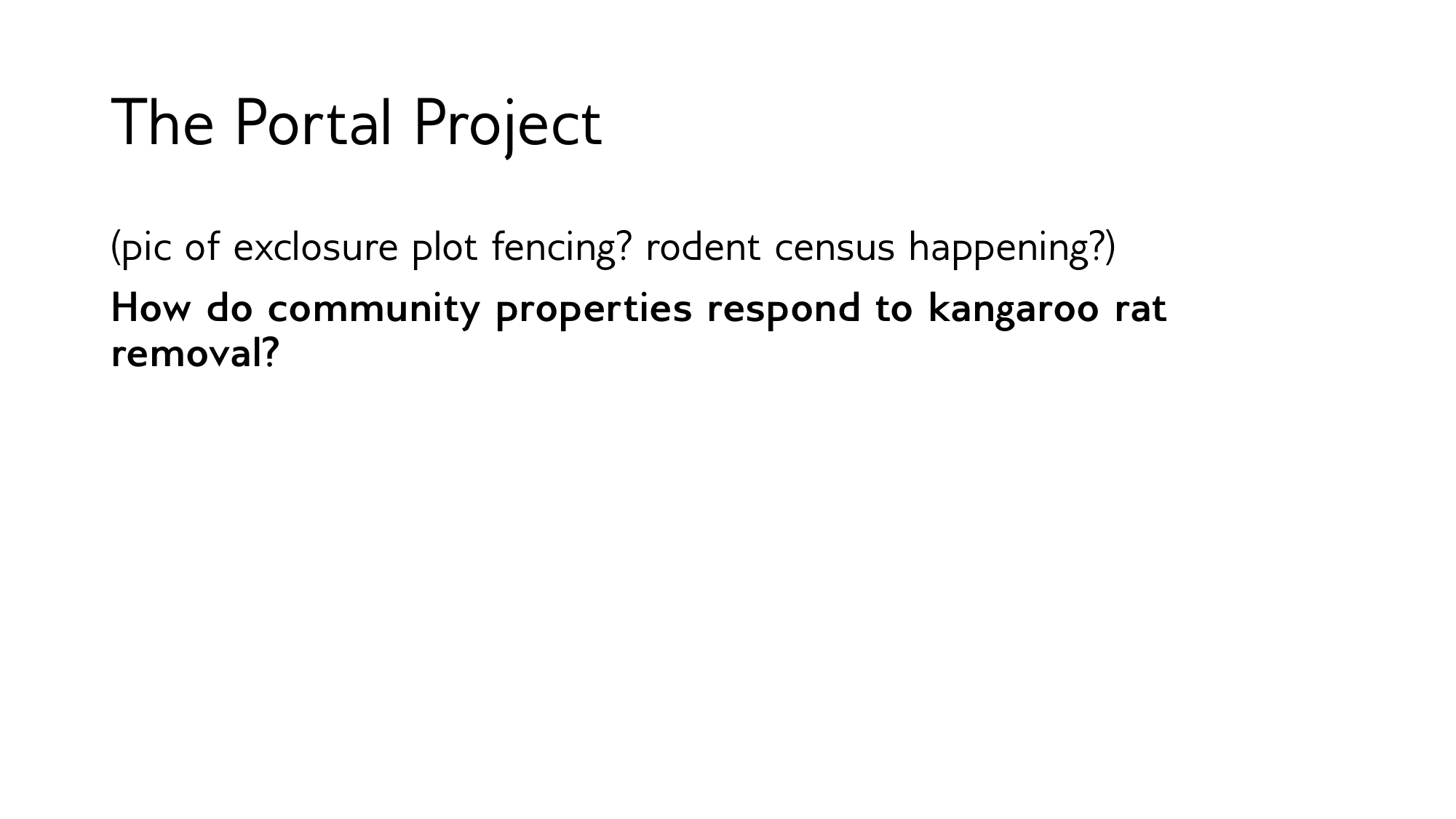

# The Portal Project
(pic of exclosure plot fencing? rodent census happening?)
How do community properties respond to kangaroo rat removal?